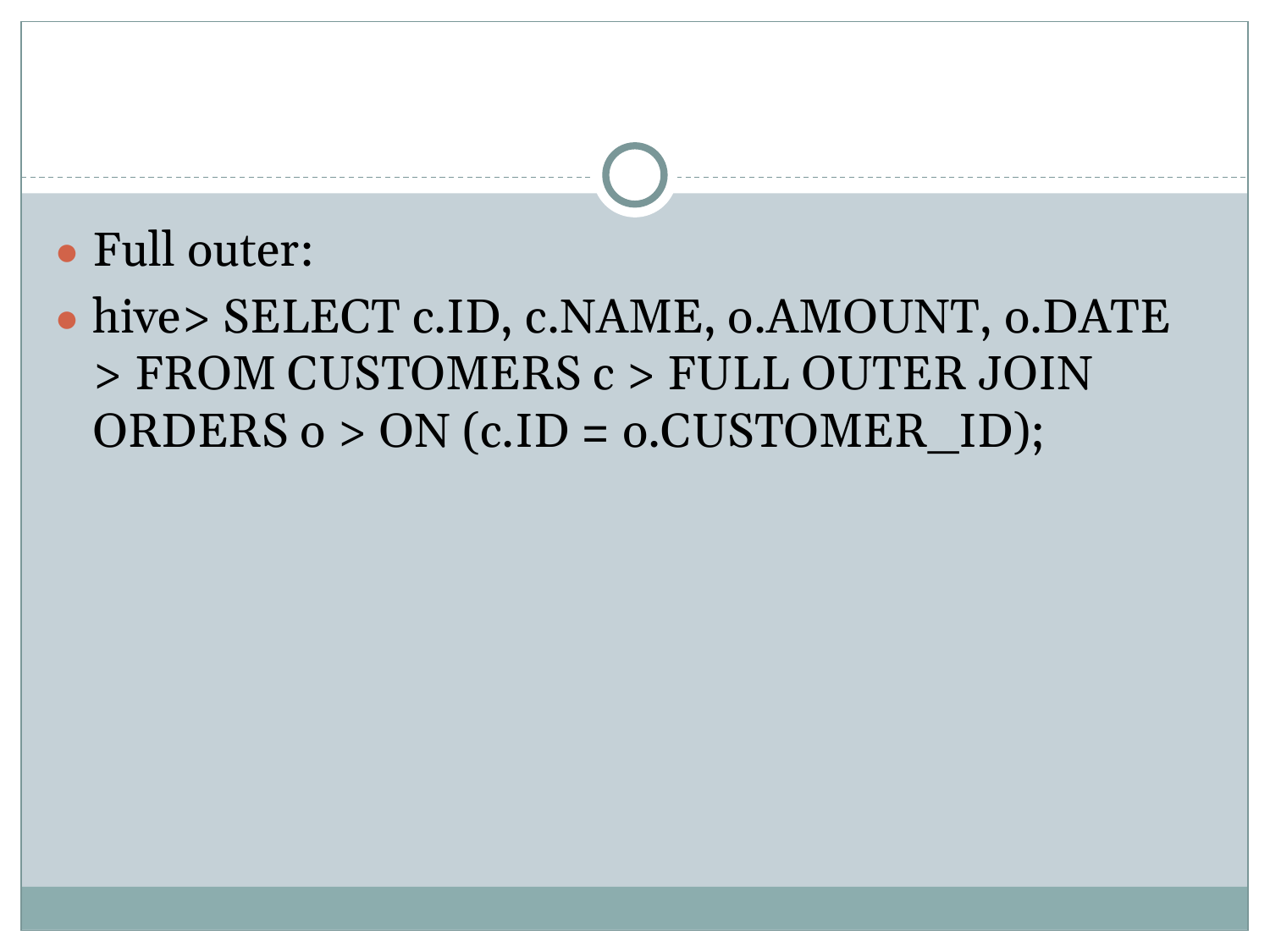

#
Full outer:
hive> SELECT c.ID, c.NAME, o.AMOUNT, o.DATE > FROM CUSTOMERS c > FULL OUTER JOIN ORDERS o > ON (c.ID = o.CUSTOMER_ID);